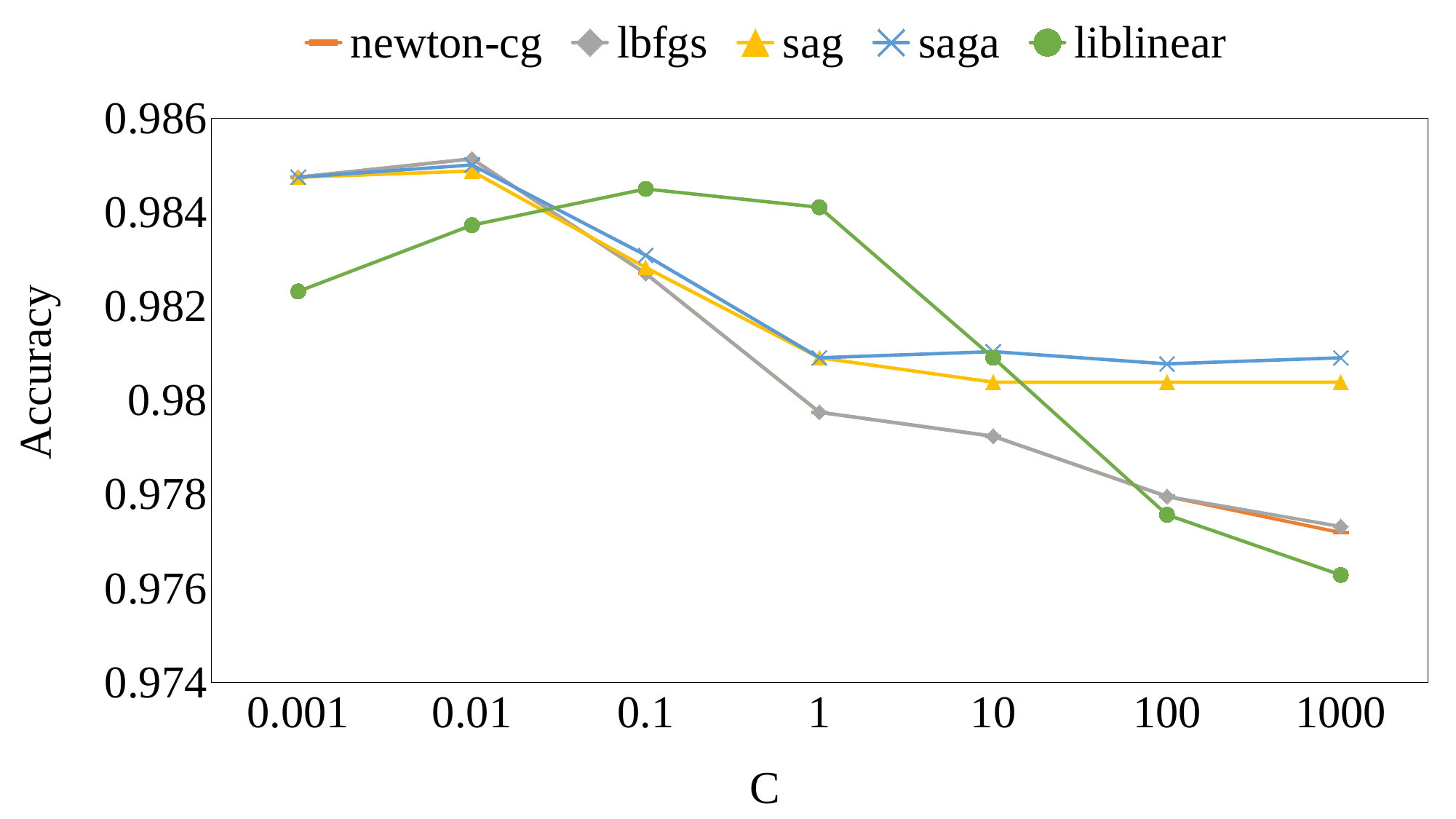

### Chart

| Category | newton-cg | lbfgs | sag | saga | liblinear |
|---|---|---|---|---|---|
| 1E-3 | 0.98474 | 0.98474 | 0.98474 | 0.98474 | 0.98231 |
| 0.01 | 0.98513 | 0.98513 | 0.98487 | 0.985 | 0.98372 |
| 0.1 | 0.98269 | 0.98269 | 0.98282 | 0.98308 | 0.98449 |
| 1 | 0.97974 | 0.97974 | 0.9809 | 0.9809 | 0.9841 |
| 10 | 0.97923 | 0.97923 | 0.98038 | 0.98103 | 0.9809 |
| 100 | 0.97795 | 0.97795 | 0.98038 | 0.98077 | 0.97756 |
| 1000 | 0.97718 | 0.97731 | 0.98038 | 0.9809 | 0.97628 |
Accuracy
C